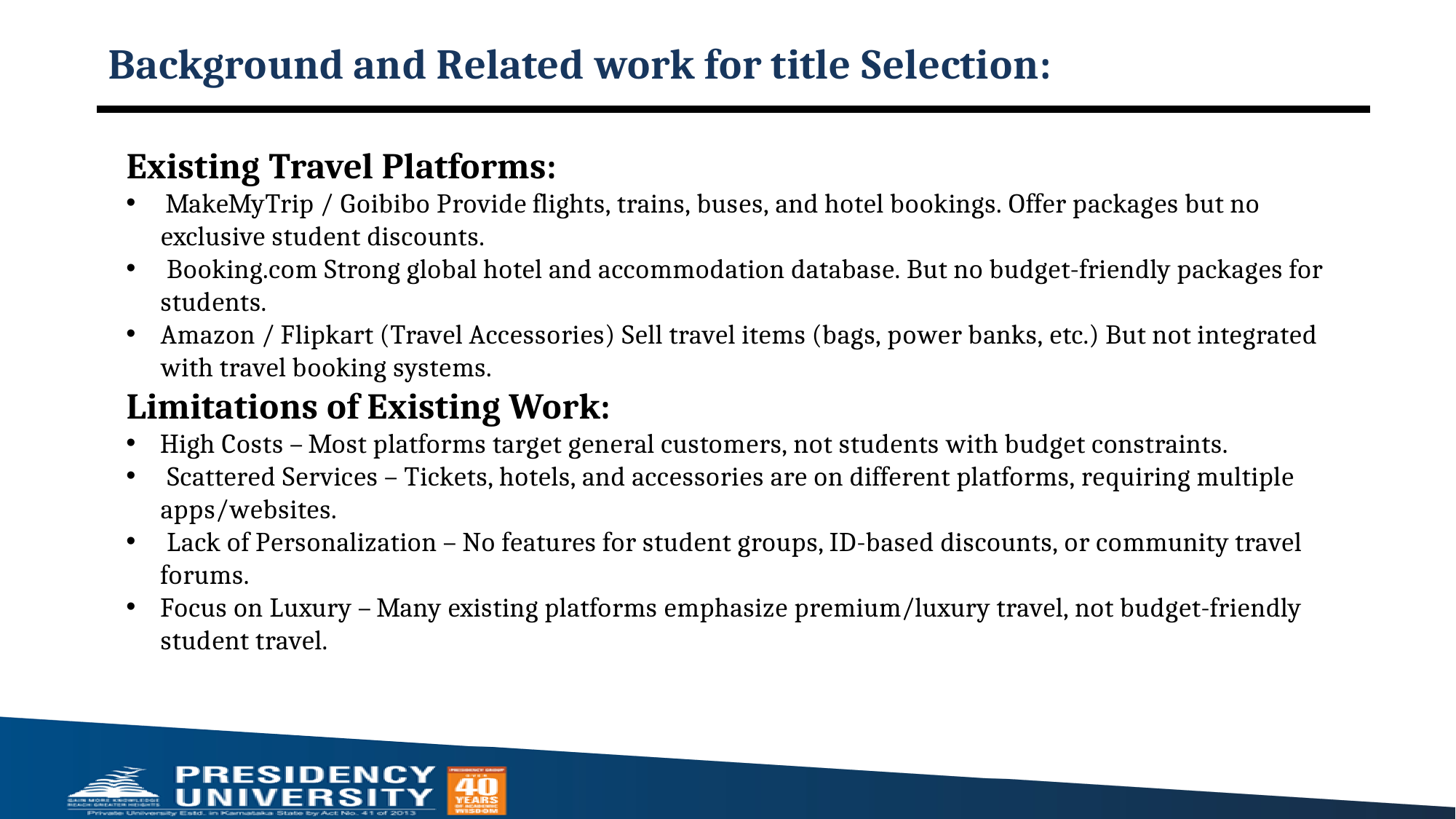

# Background and Related work for title Selection:
Existing Travel Platforms:
 MakeMyTrip / Goibibo Provide flights, trains, buses, and hotel bookings. Offer packages but no exclusive student discounts.
 Booking.com Strong global hotel and accommodation database. But no budget-friendly packages for students.
Amazon / Flipkart (Travel Accessories) Sell travel items (bags, power banks, etc.) But not integrated with travel booking systems.
Limitations of Existing Work:
High Costs – Most platforms target general customers, not students with budget constraints.
 Scattered Services – Tickets, hotels, and accessories are on different platforms, requiring multiple apps/websites.
 Lack of Personalization – No features for student groups, ID-based discounts, or community travel forums.
Focus on Luxury – Many existing platforms emphasize premium/luxury travel, not budget-friendly student travel.